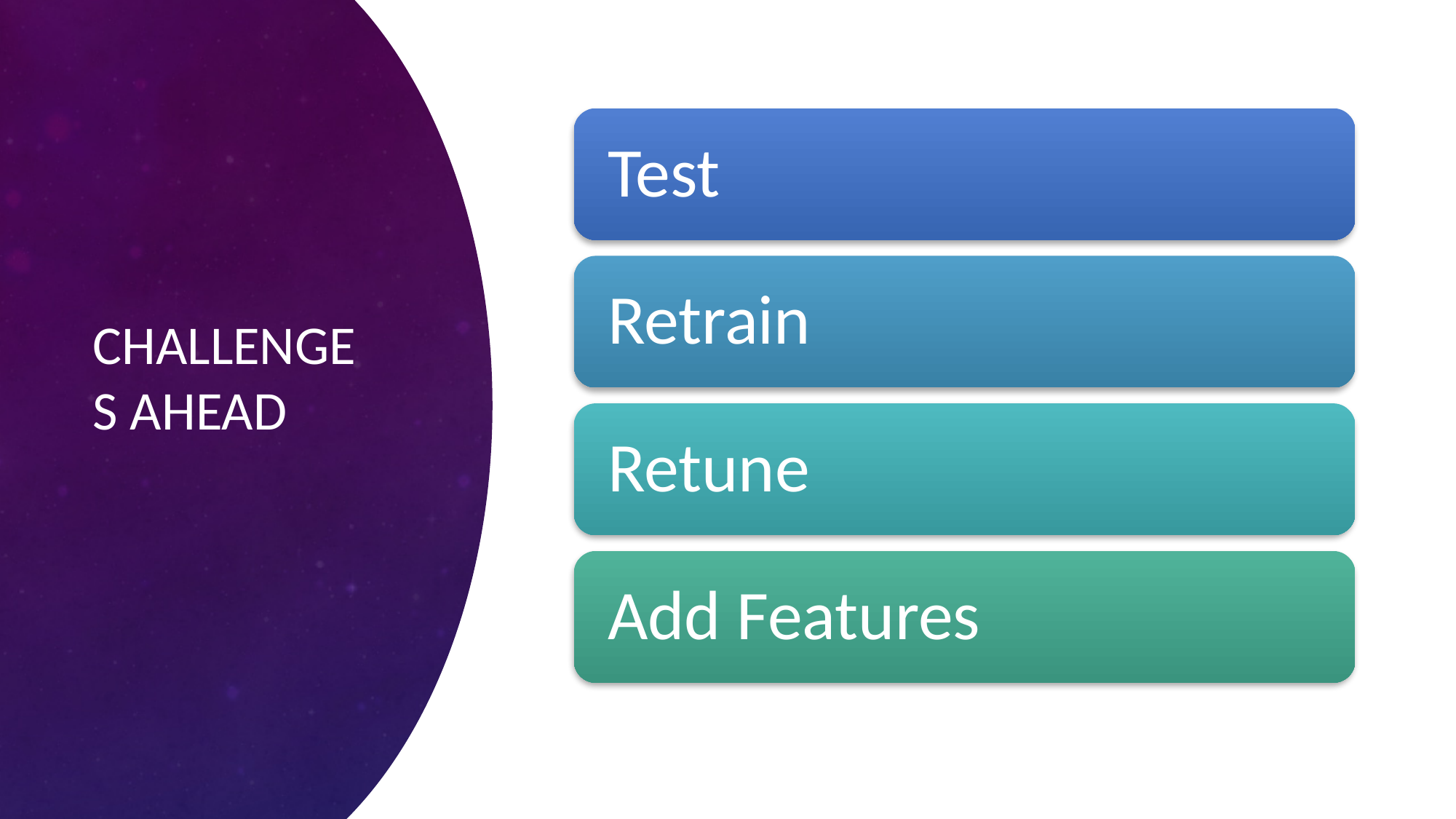

# Challenges Ahead
Test
Retrain
Retune
Add Features